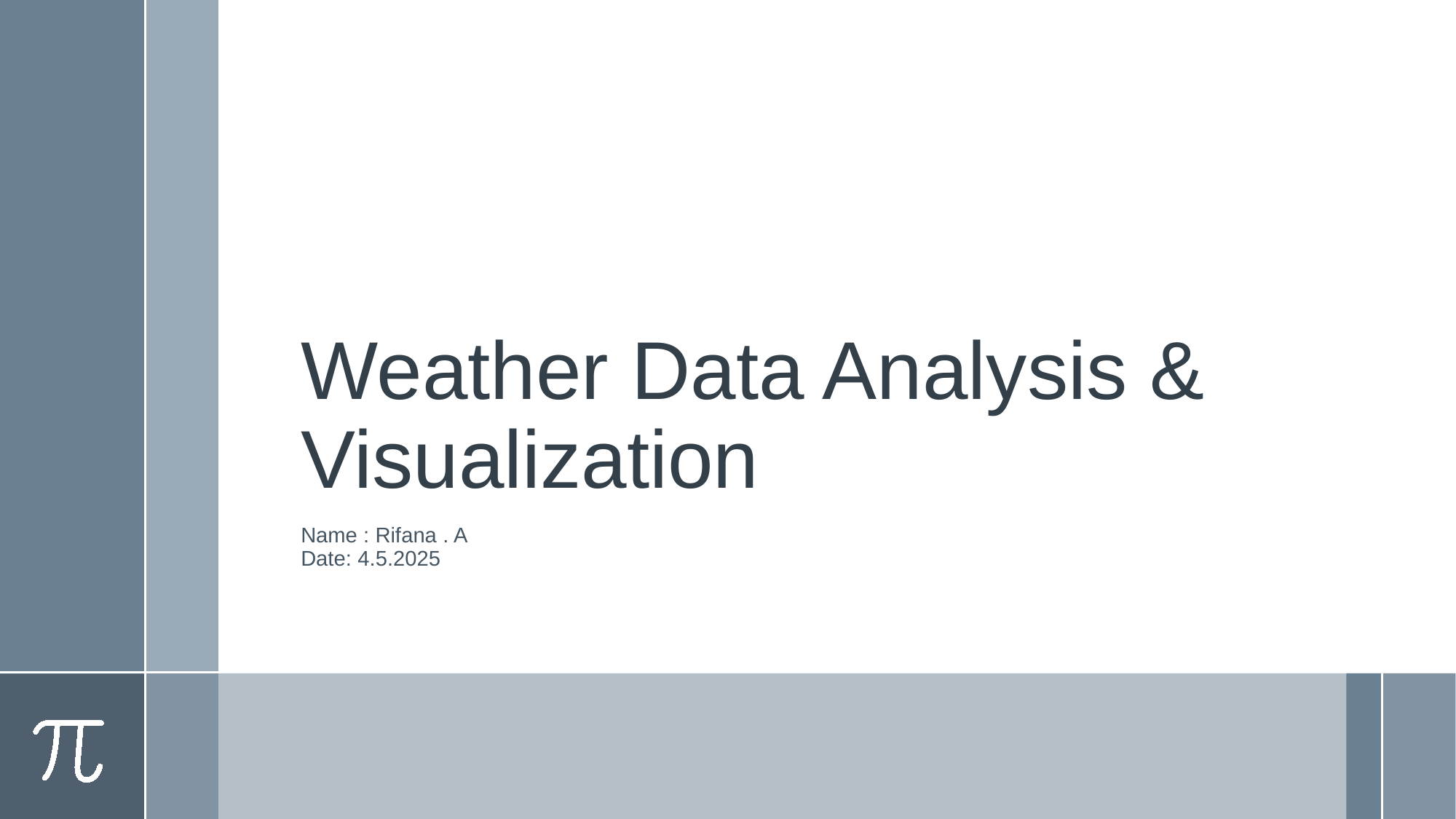

# Weather Data Analysis & Visualization
Name : Rifana . A
Date: 4.5.2025